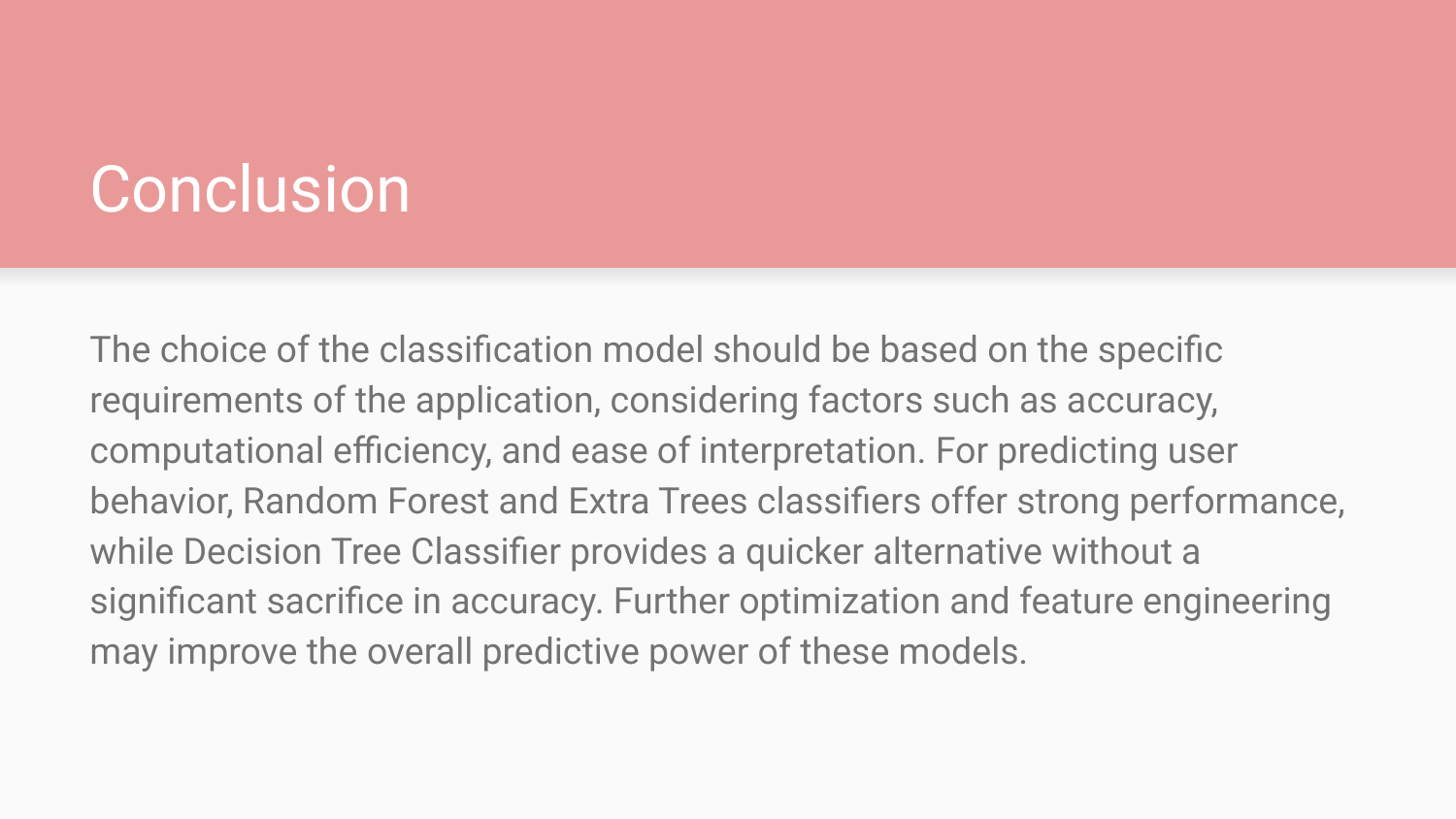

# Conclusion
The choice of the classification model should be based on the specific requirements of the application, considering factors such as accuracy, computational efficiency, and ease of interpretation. For predicting user behavior, Random Forest and Extra Trees classifiers offer strong performance, while Decision Tree Classifier provides a quicker alternative without a significant sacrifice in accuracy. Further optimization and feature engineering may improve the overall predictive power of these models.